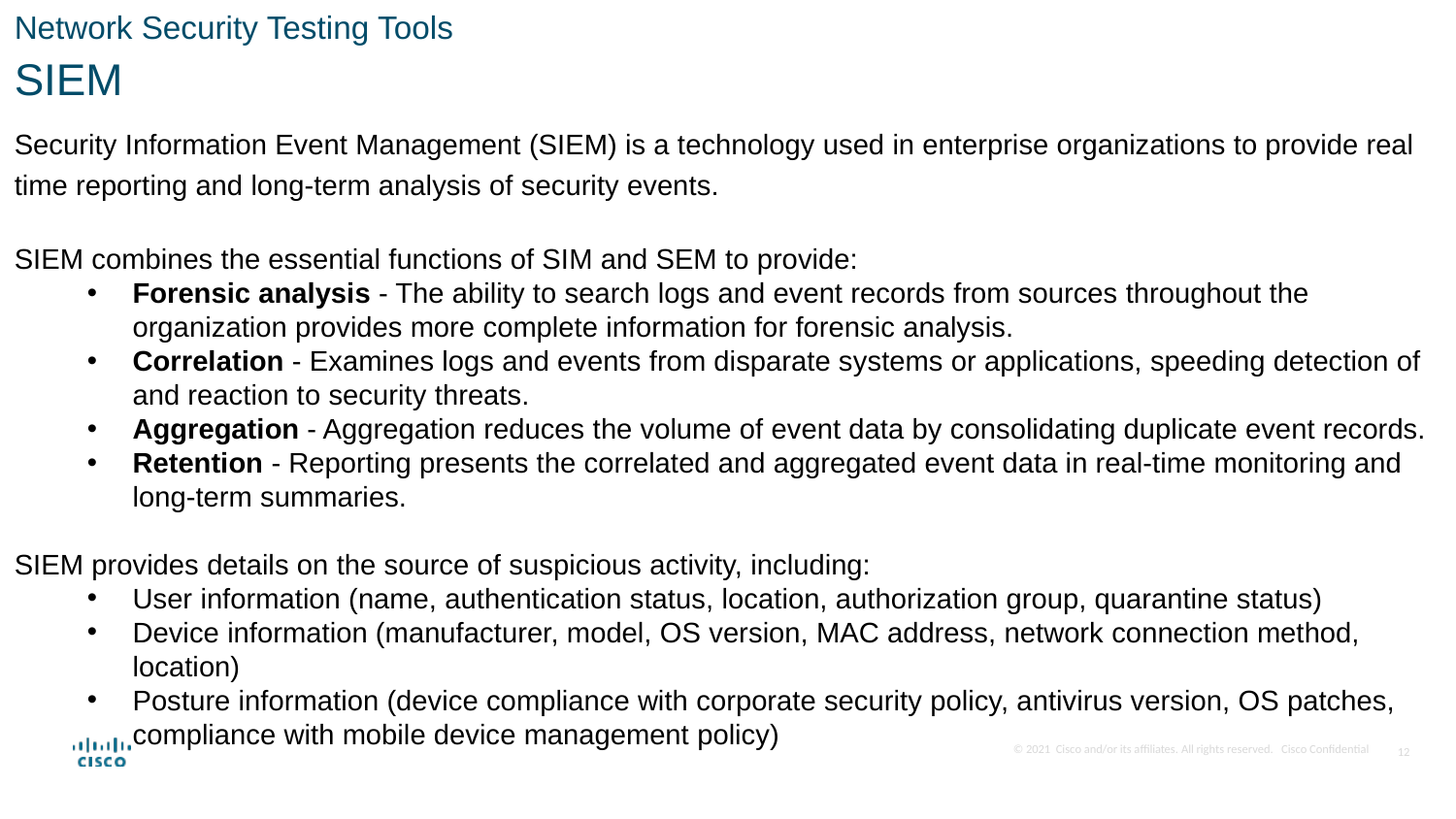

Network Security Testing Tools
SIEM
Security Information Event Management (SIEM) is a technology used in enterprise organizations to provide real time reporting and long-term analysis of security events.

SIEM combines the essential functions of SIM and SEM to provide:
Forensic analysis - The ability to search logs and event records from sources throughout the organization provides more complete information for forensic analysis.
Correlation - Examines logs and events from disparate systems or applications, speeding detection of and reaction to security threats.
Aggregation - Aggregation reduces the volume of event data by consolidating duplicate event records.
Retention - Reporting presents the correlated and aggregated event data in real-time monitoring and long-term summaries.

SIEM provides details on the source of suspicious activity, including:
User information (name, authentication status, location, authorization group, quarantine status)
Device information (manufacturer, model, OS version, MAC address, network connection method, location)
Posture information (device compliance with corporate security policy, antivirus version, OS patches, compliance with mobile device management policy)

12